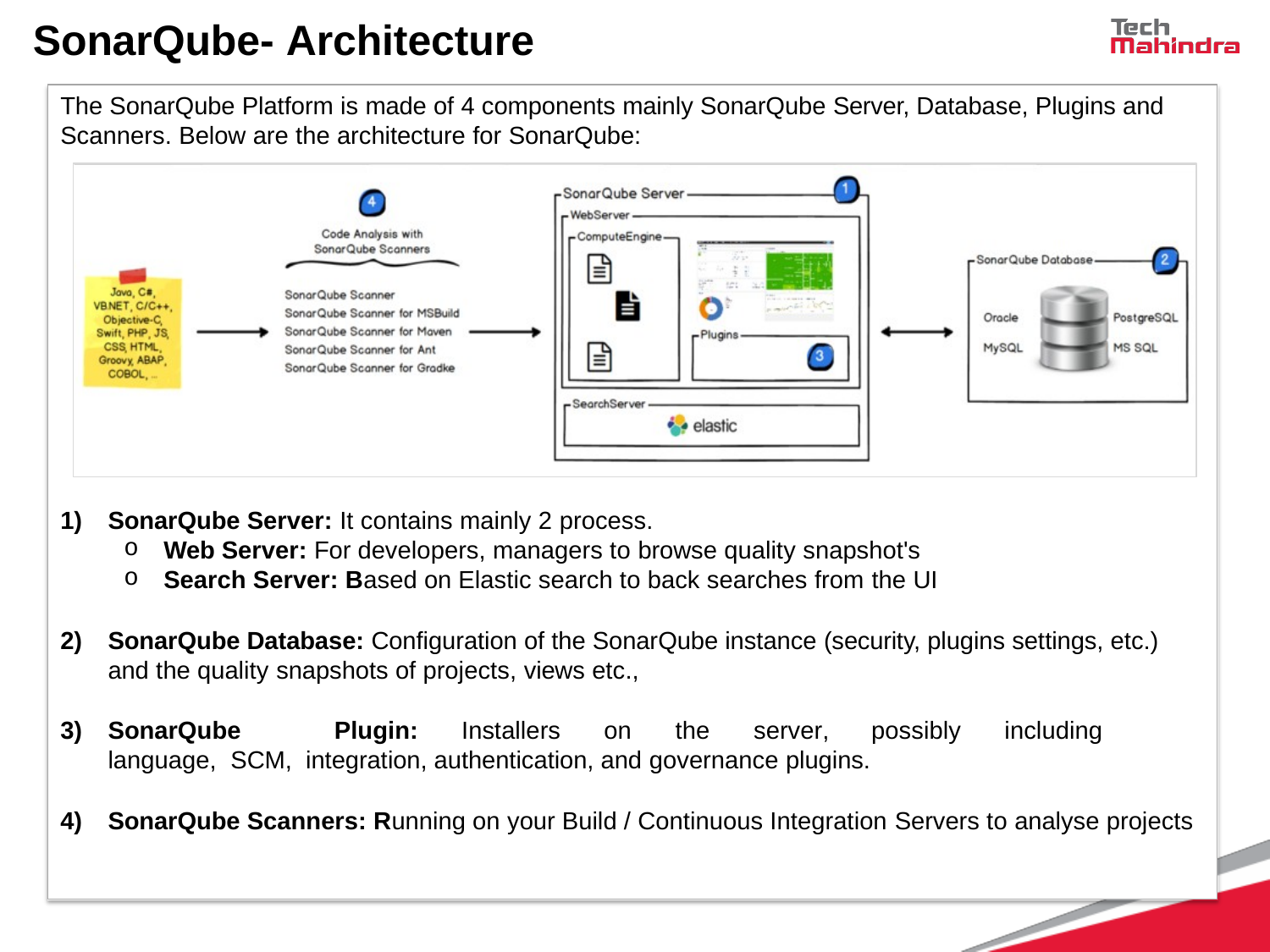

# SonarQube- Architecture

The SonarQube Platform is made of 4 components mainly SonarQube Server, Database, Plugins and  Scanners. Below are the architecture for SonarQube:

SonarQube Server: It contains mainly 2 process.
Web Server: For developers, managers to browse quality snapshot's
Search Server: Based on Elastic search to back searches from the UI

SonarQube Database: Configuration of the SonarQube instance (security, plugins settings, etc.)  and the quality snapshots of projects, views etc.,

SonarQube	Plugin:	Installers	on	the	server,	possibly	including	language,  SCM,  integration, authentication, and governance plugins.

SonarQube Scanners: Running on your Build / Continuous Integration Servers to analyse projects